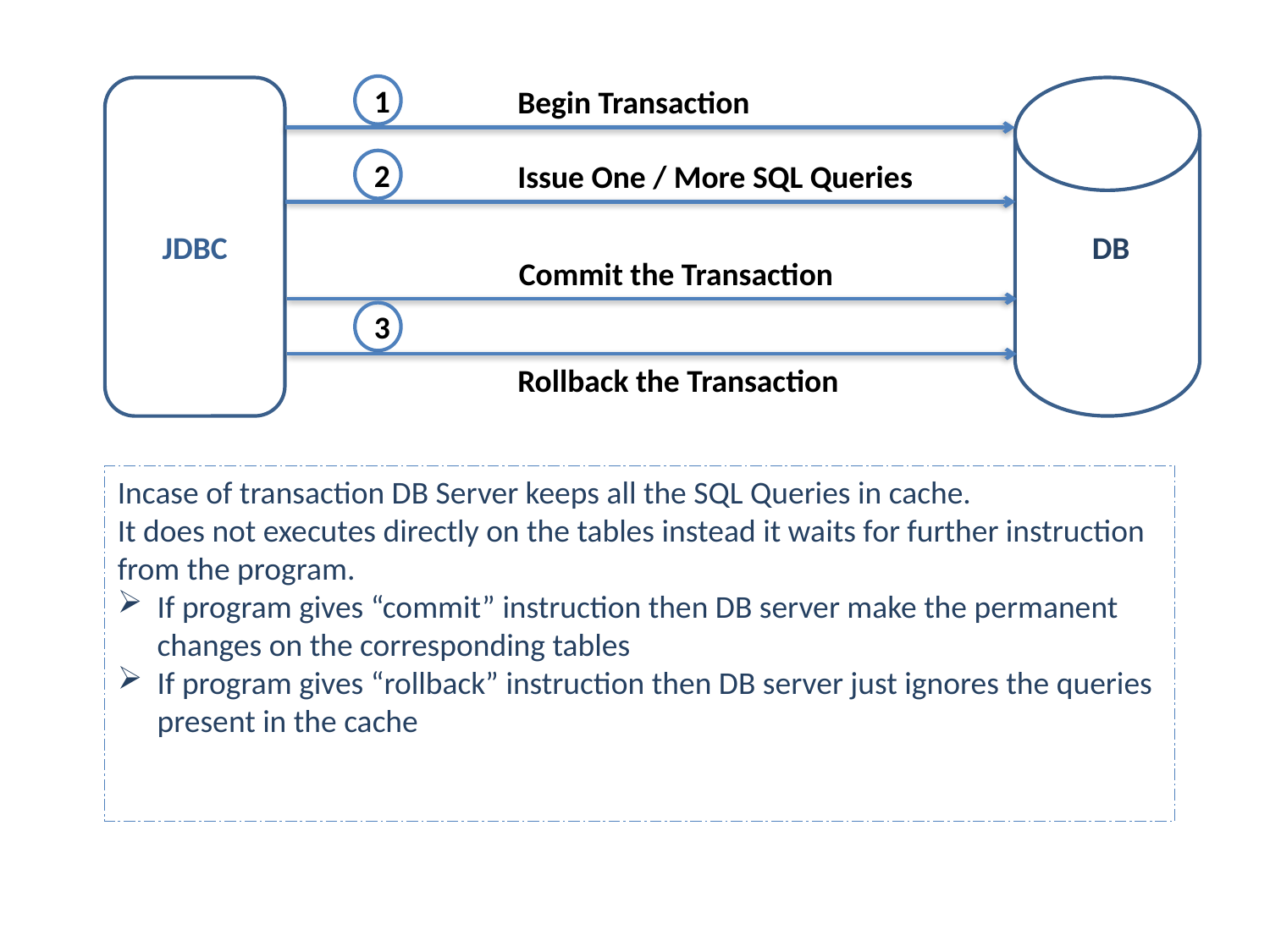

Begin Transaction
1
JDBC

Issue One / More SQL Queries
2
DB
Commit the Transaction
3
Rollback the Transaction
Incase of transaction DB Server keeps all the SQL Queries in cache.
It does not executes directly on the tables instead it waits for further instruction from the program.
If program gives “commit” instruction then DB server make the permanent changes on the corresponding tables
If program gives “rollback” instruction then DB server just ignores the queries present in the cache